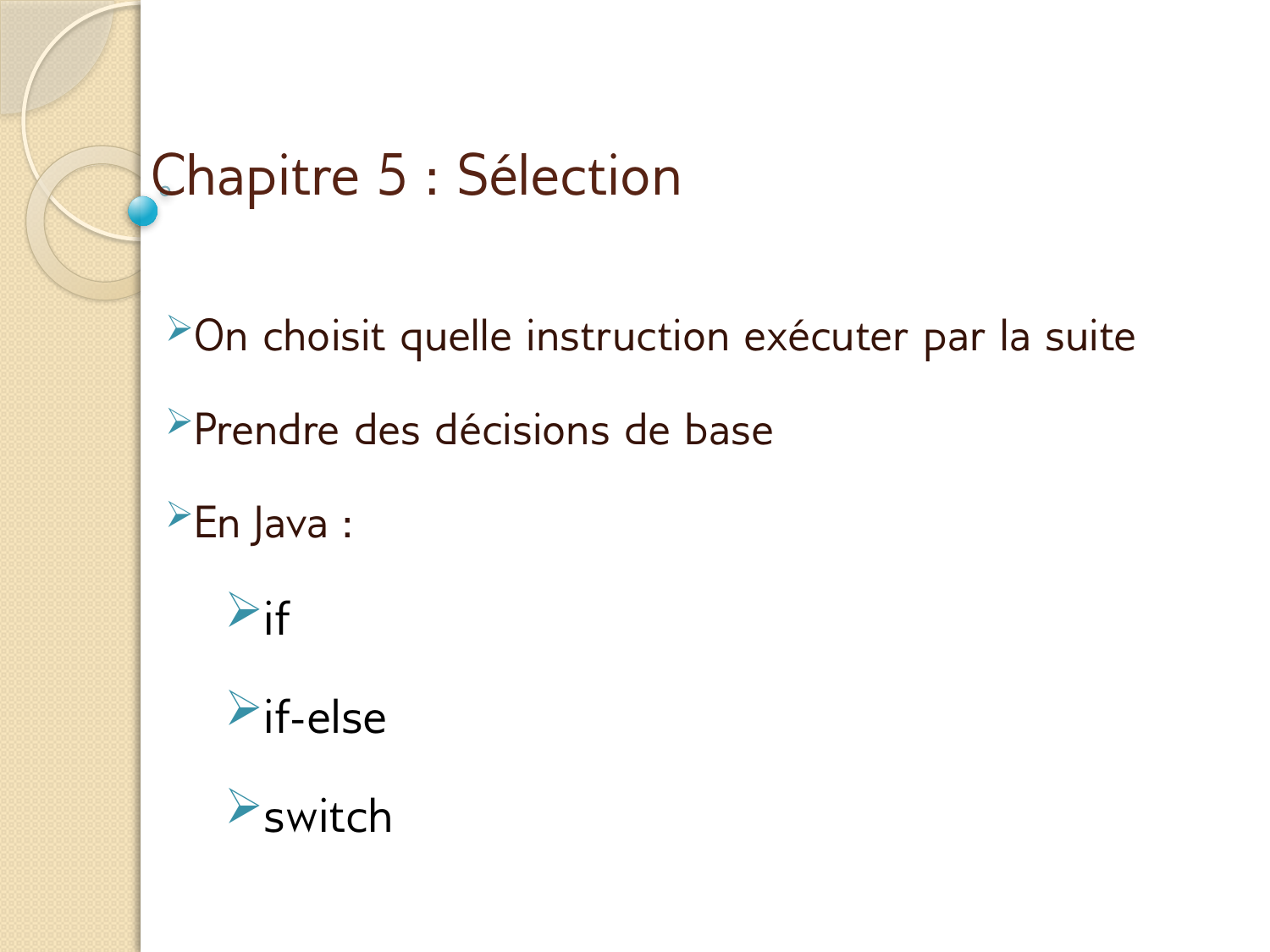

corps de la méthode
# Chapitre 5 : Sélection

On choisit quelle instruction exécuter par la suite
Prendre des décisions de base
En Java :
if
if-else
switch